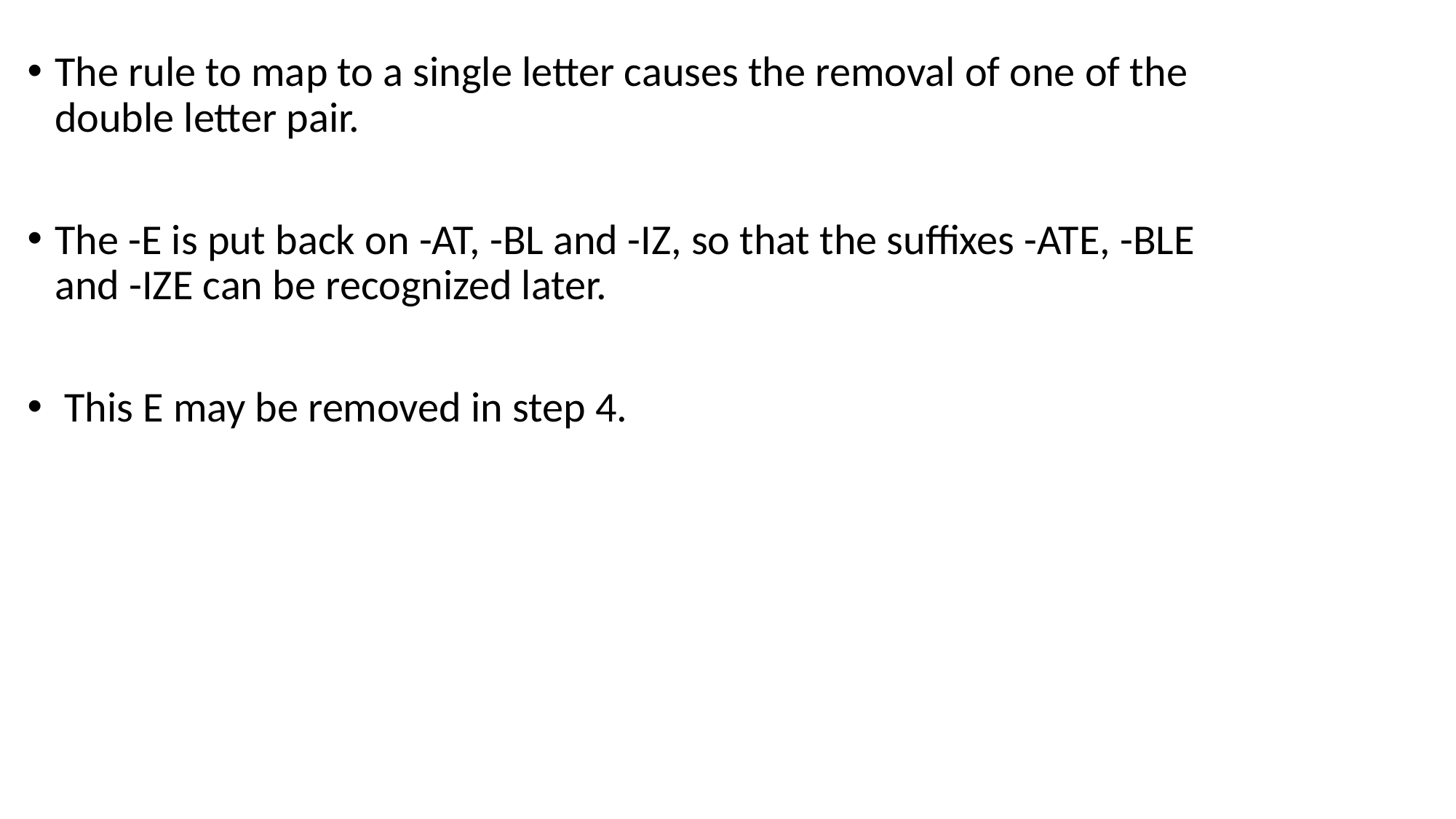

The rule to map to a single letter causes the removal of one of the double letter pair.

The -E is put back on -AT, -BL and -IZ, so that the suffixes -ATE, -BLE and -IZE can be recognized later.

 This E may be removed in step 4.